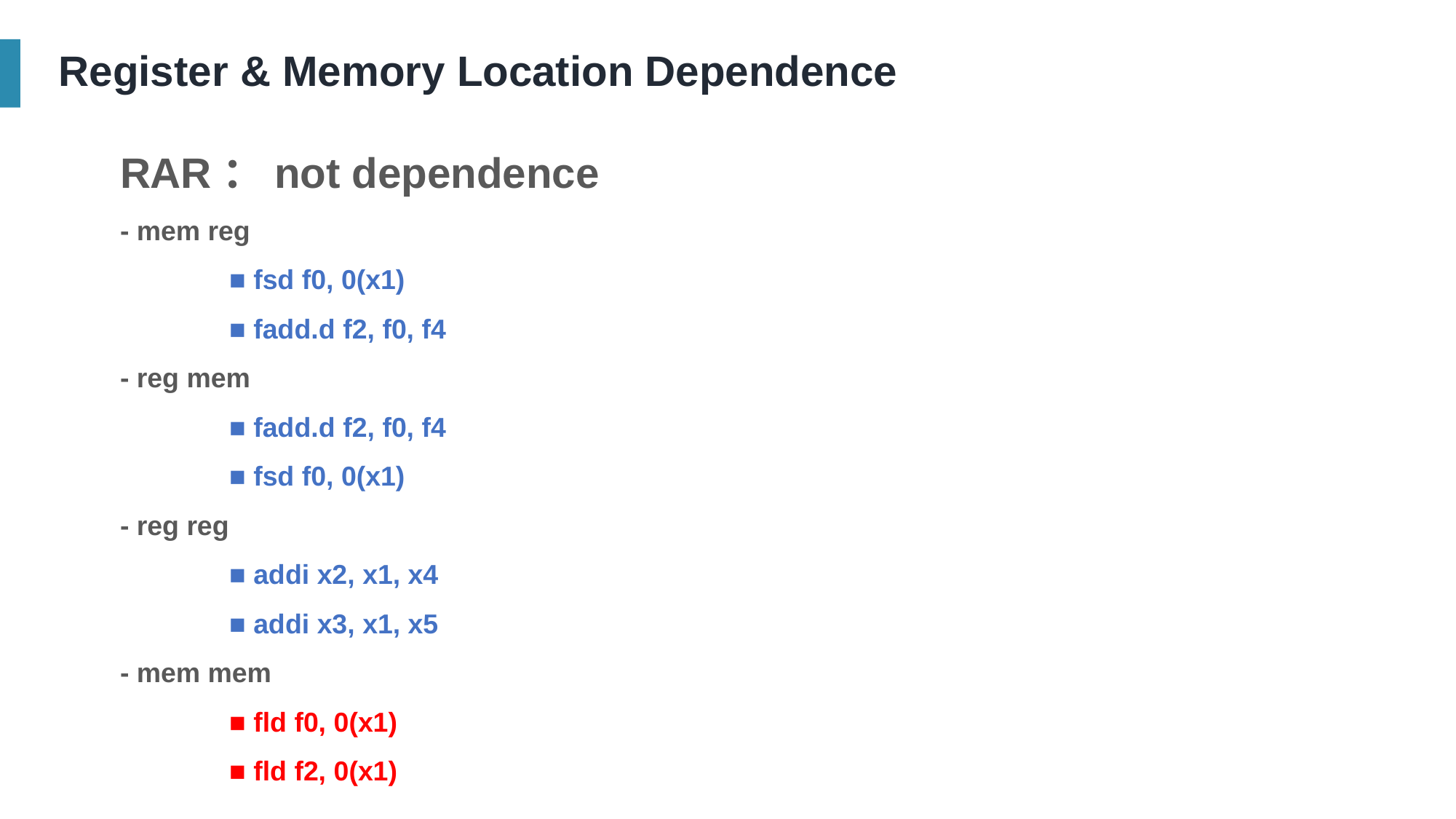

Register & Memory Location Dependence

RAR：not dependence
- mem reg
	■ fsd f0, 0(x1)
	■ fadd.d f2, f0, f4
- reg mem
	■ fadd.d f2, f0, f4
	■ fsd f0, 0(x1)
- reg reg
	■ addi x2, x1, x4
	■ addi x3, x1, x5
- mem mem
	■ fld f0, 0(x1)
	■ fld f2, 0(x1)